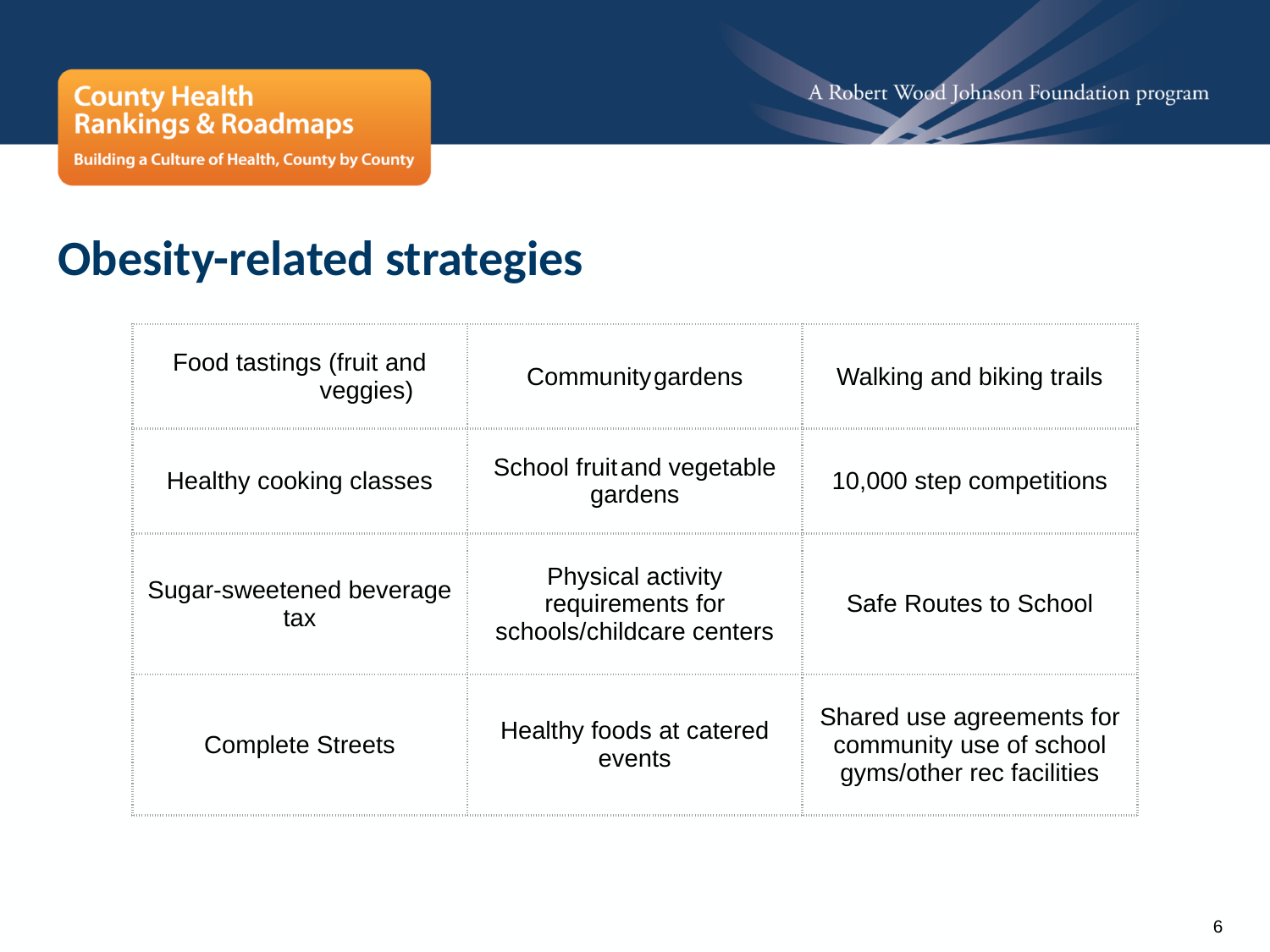

Obesity-related strategies
| Food tastings (fruit and veggies) | Community gardens | Walking and biking trails |
| --- | --- | --- |
| Healthy cooking classes | School fruit and vegetable gardens | 10,000 step competitions |
| Sugar-sweetened beverage tax | Physical activity requirements for schools/childcare centers | Safe Routes to School |
| Complete Streets | Healthy foods at catered events | Shared use agreements for community use of school gyms/other rec facilities |